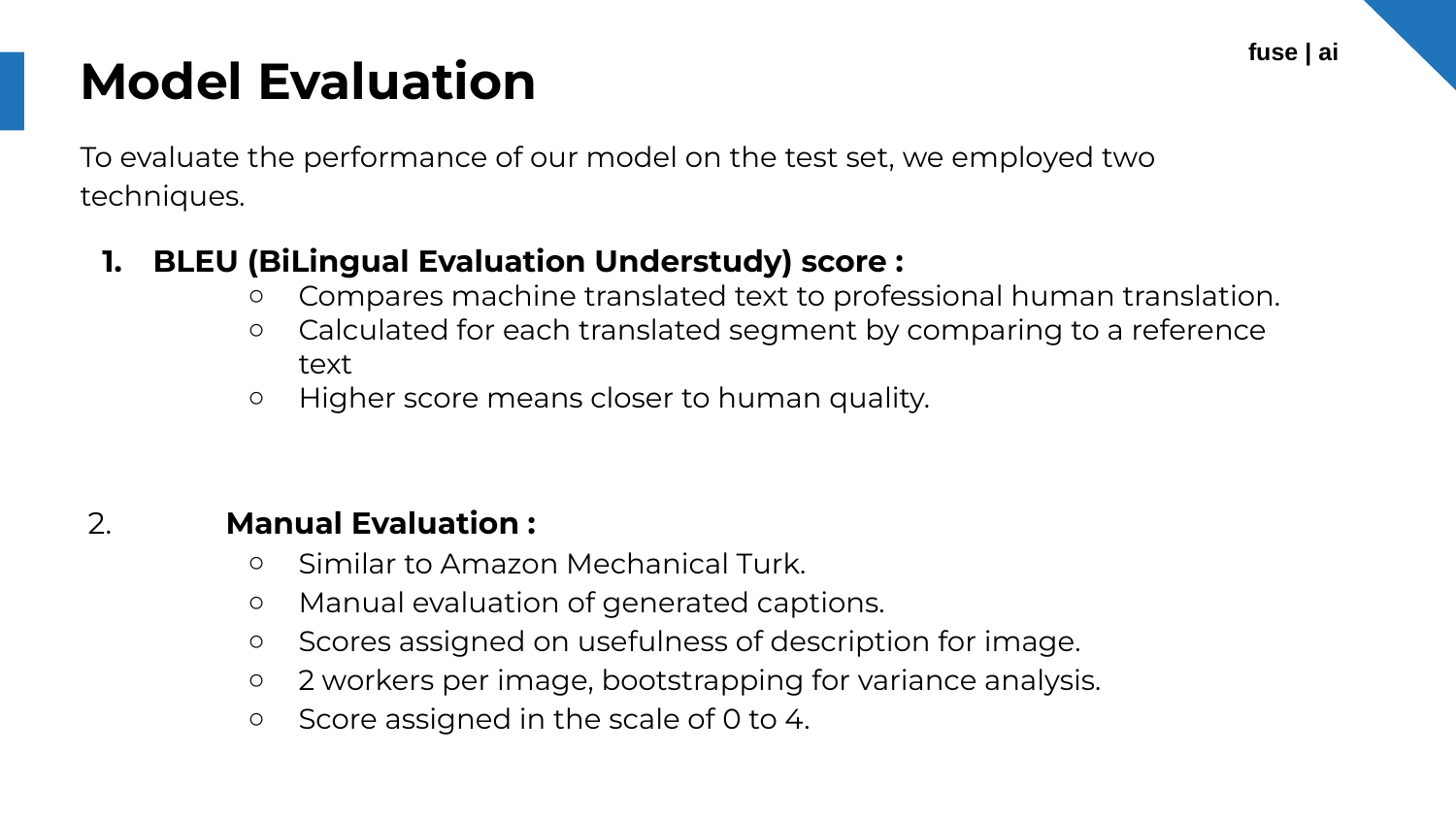

fuse | ai
Model Evaluation
# To evaluate the performance of our model on the test set, we employed two techniques.
BLEU (BiLingual Evaluation Understudy) score :
Compares machine translated text to professional human translation.
Calculated for each translated segment by comparing to a reference text
Higher score means closer to human quality.

 2. 	Manual Evaluation :
Similar to Amazon Mechanical Turk.
Manual evaluation of generated captions.
Scores assigned on usefulness of description for image.
2 workers per image, bootstrapping for variance analysis.
Score assigned in the scale of 0 to 4.